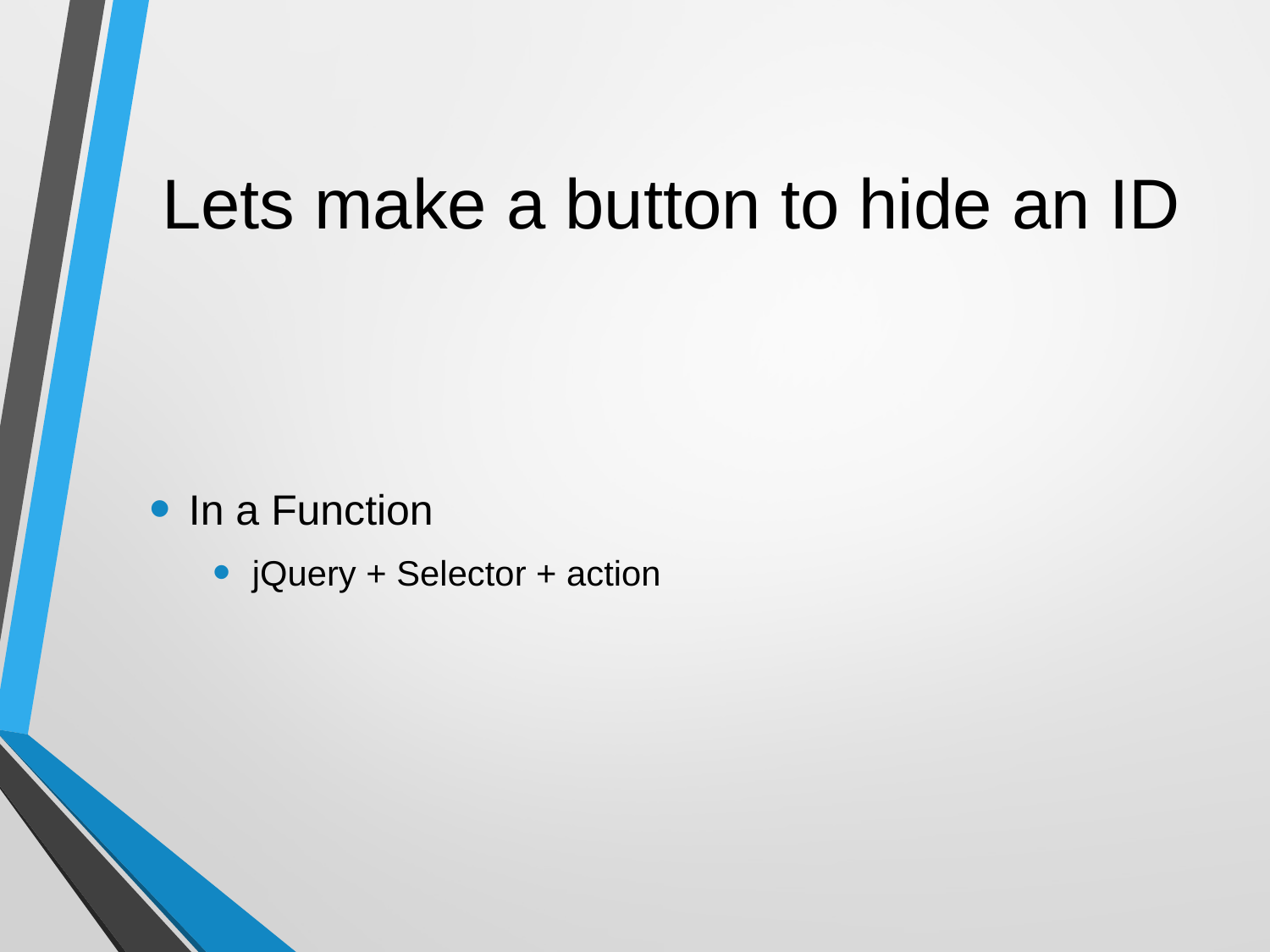

# Lets make a button to hide an ID
In a Function
jQuery + Selector + action